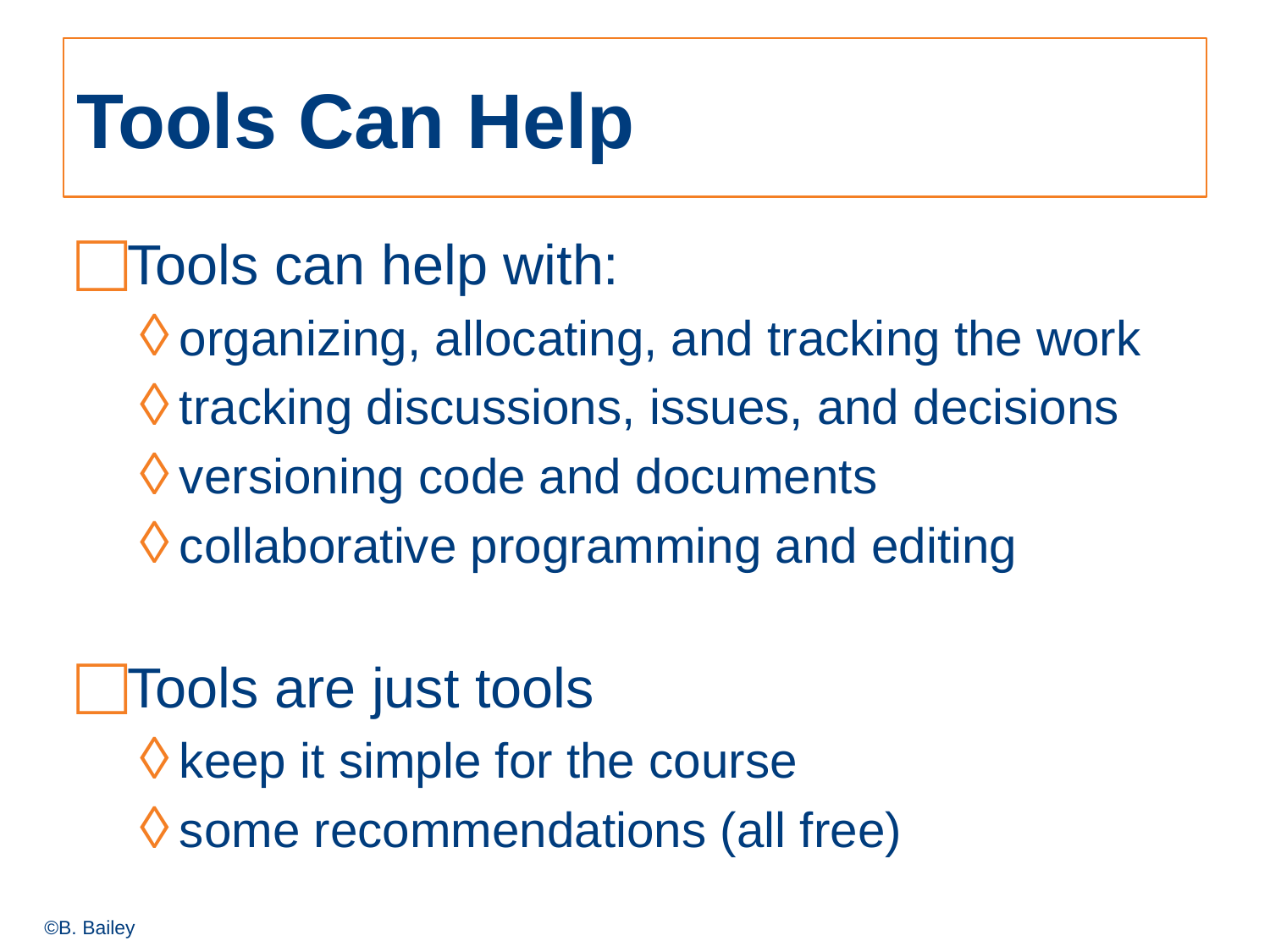

# Tools Can Help
Tools can help with:
organizing, allocating, and tracking the work
tracking discussions, issues, and decisions
versioning code and documents
collaborative programming and editing

Tools are just tools
keep it simple for the course
some recommendations (all free)
©B. Bailey